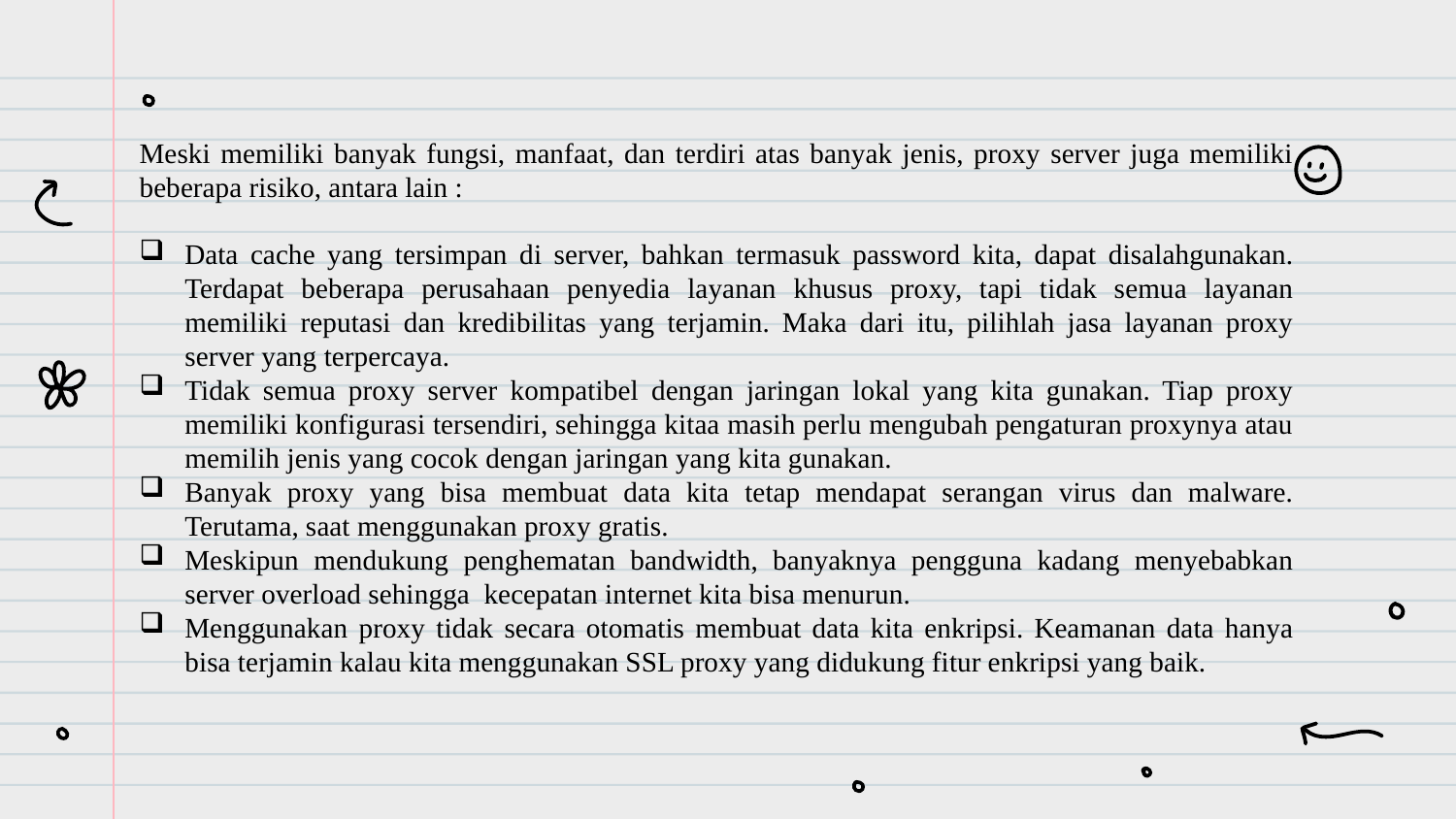

Meski memiliki banyak fungsi, manfaat, dan terdiri atas banyak jenis, proxy server juga memiliki beberapa risiko, antara lain :

Data cache yang tersimpan di server, bahkan termasuk password kita, dapat disalahgunakan. Terdapat beberapa perusahaan penyedia layanan khusus proxy, tapi tidak semua layanan memiliki reputasi dan kredibilitas yang terjamin. Maka dari itu, pilihlah jasa layanan proxy server yang terpercaya.
Tidak semua proxy server kompatibel dengan jaringan lokal yang kita gunakan. Tiap proxy memiliki konfigurasi tersendiri, sehingga kitaa masih perlu mengubah pengaturan proxynya atau memilih jenis yang cocok dengan jaringan yang kita gunakan.
Banyak proxy yang bisa membuat data kita tetap mendapat serangan virus dan malware. Terutama, saat menggunakan proxy gratis.
Meskipun mendukung penghematan bandwidth, banyaknya pengguna kadang menyebabkan server overload sehingga  kecepatan internet kita bisa menurun.
Menggunakan proxy tidak secara otomatis membuat data kita enkripsi. Keamanan data hanya bisa terjamin kalau kita menggunakan SSL proxy yang didukung fitur enkripsi yang baik.